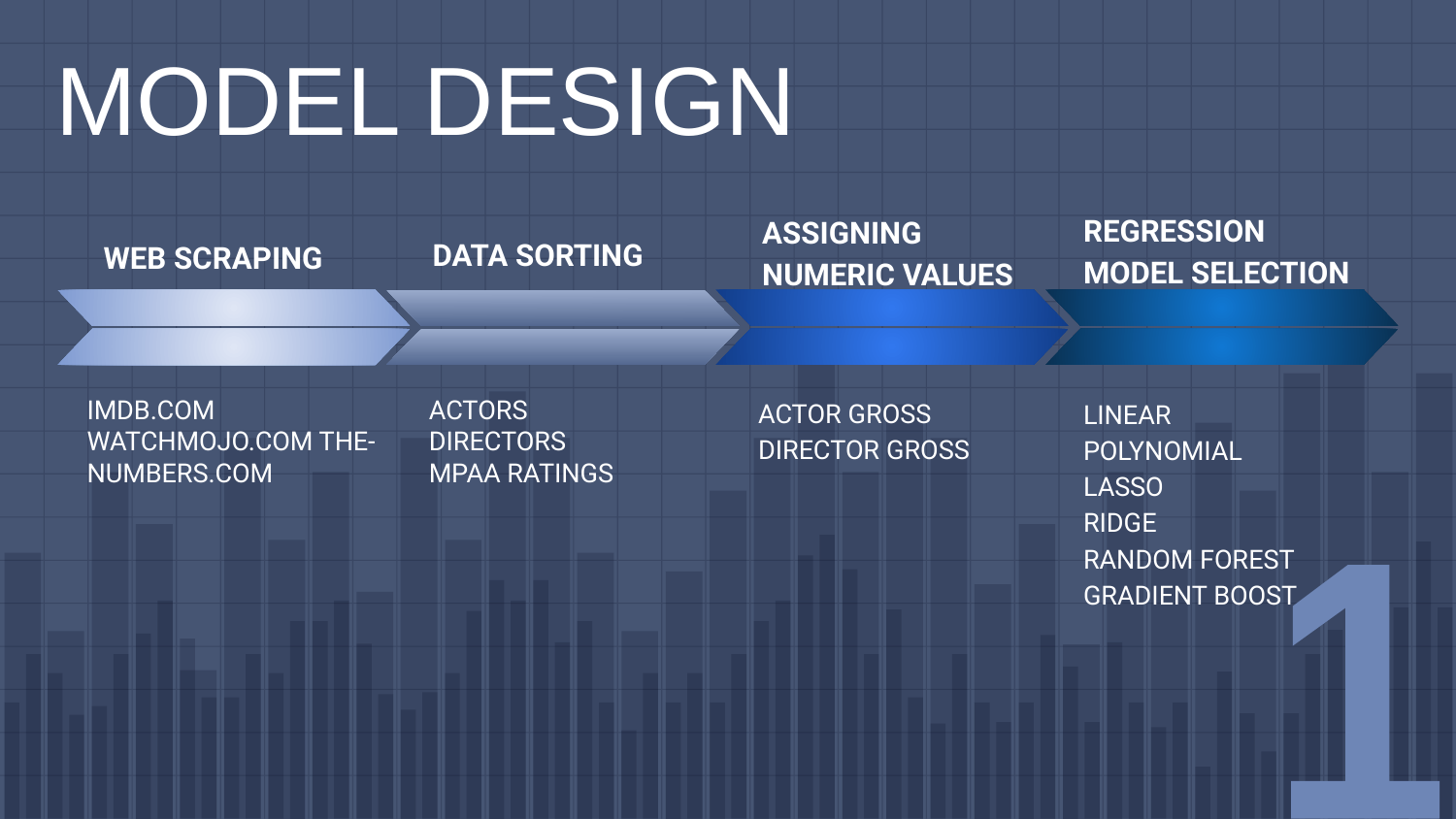

# MODEL DESIGN
REGRESSION MODEL SELECTION

LINEAR
POLYNOMIAL
LASSO
RIDGE
RANDOM FOREST
GRADIENT BOOST
WEB SCRAPING

IMDB.COM WATCHMOJO.COM THE-NUMBERS.COM
ASSIGNING NUMERIC VALUES

ACTOR GROSS
DIRECTOR GROSS
DATA SORTING

ACTORS
DIRECTORS
MPAA RATINGS
1